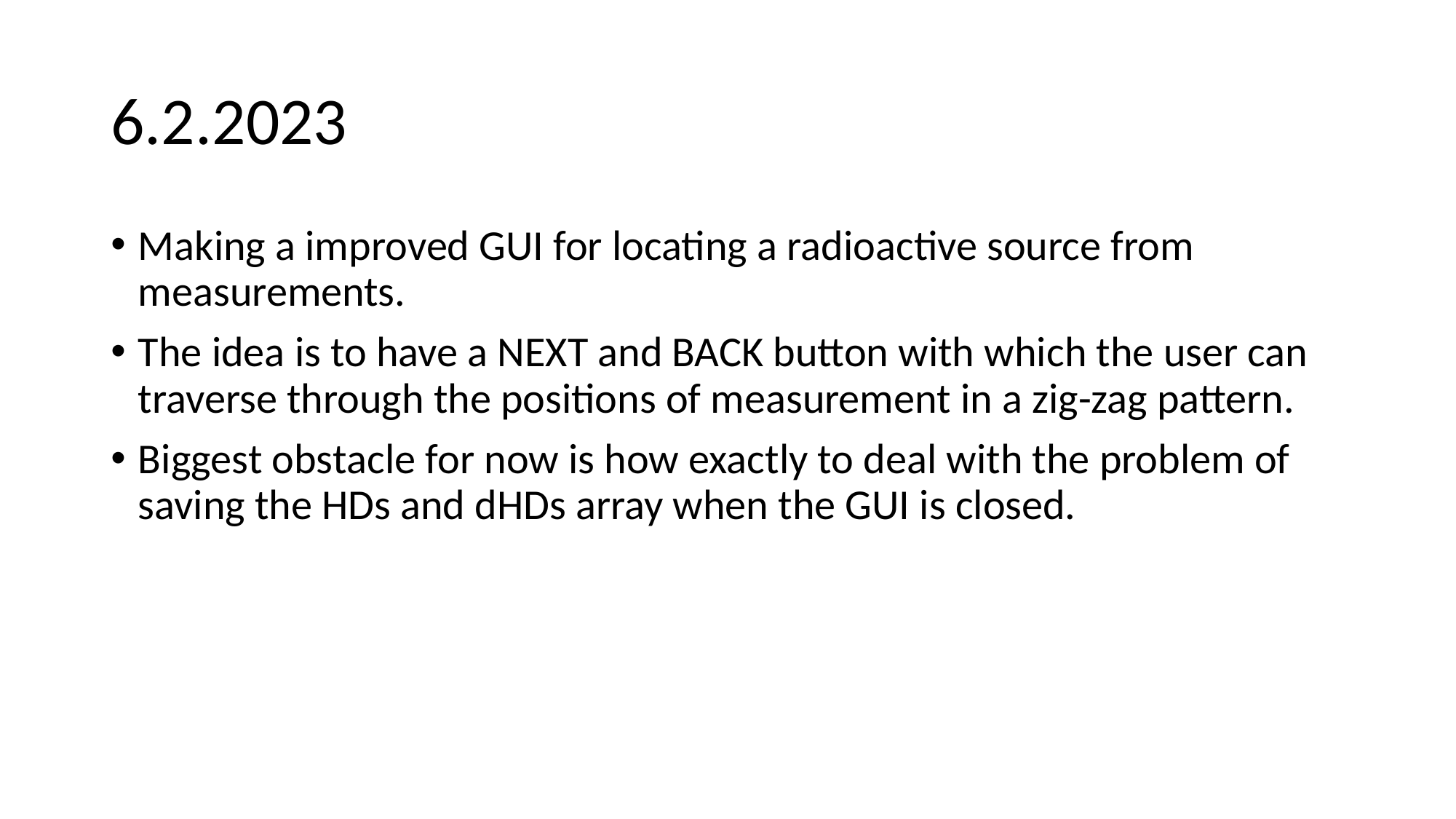

# 6.2.2023
Making a improved GUI for locating a radioactive source from measurements.
The idea is to have a NEXT and BACK button with which the user can traverse through the positions of measurement in a zig-zag pattern.
Biggest obstacle for now is how exactly to deal with the problem of saving the HDs and dHDs array when the GUI is closed.